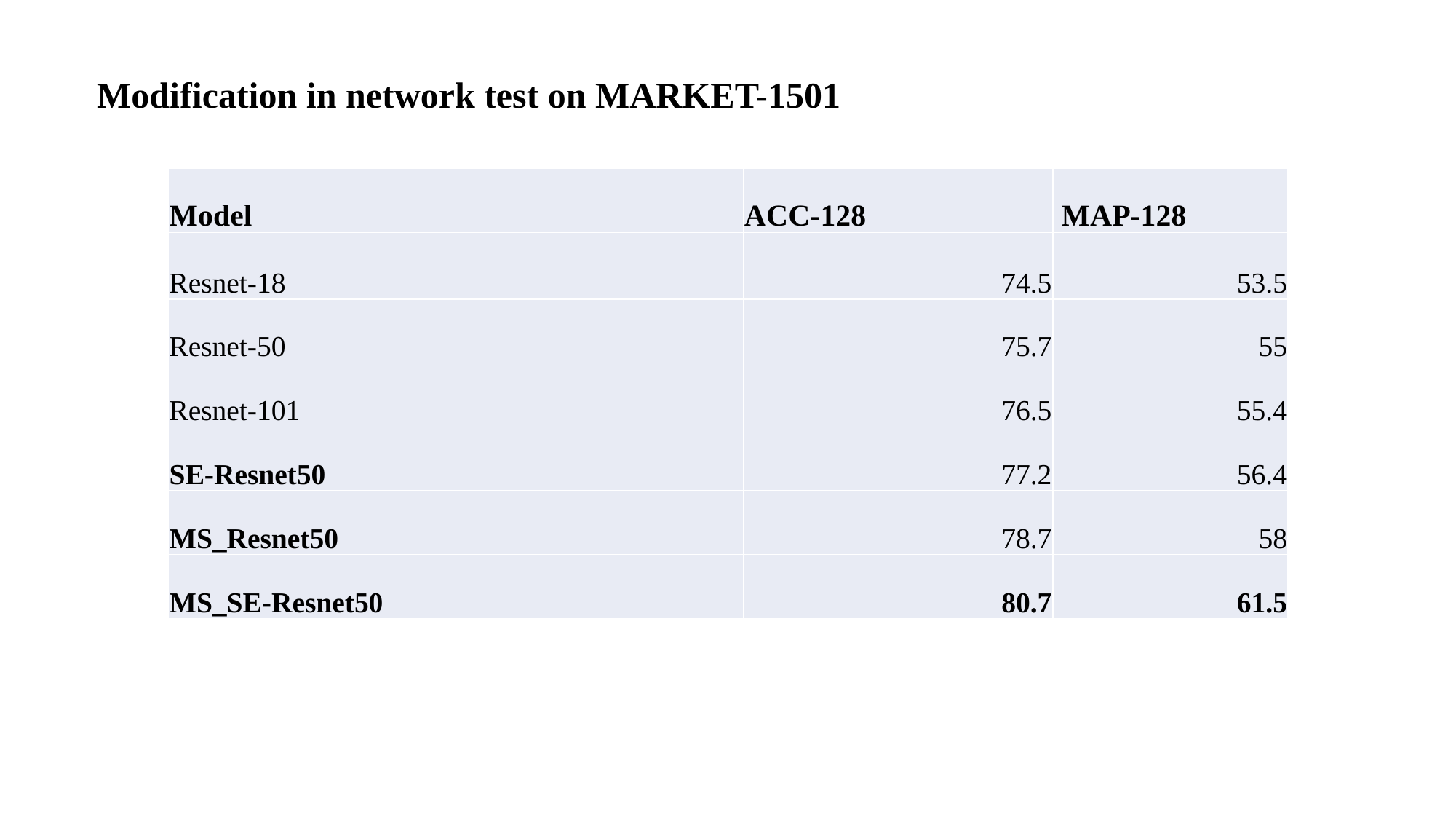

Modification in network test on MARKET-1501
| Model | ACC-128 | MAP-128 |
| --- | --- | --- |
| Resnet-18 | 74.5 | 53.5 |
| Resnet-50 | 75.7 | 55 |
| Resnet-101 | 76.5 | 55.4 |
| SE-Resnet50 | 77.2 | 56.4 |
| MS\_Resnet50 | 78.7 | 58 |
| MS\_SE-Resnet50 | 80.7 | 61.5 |